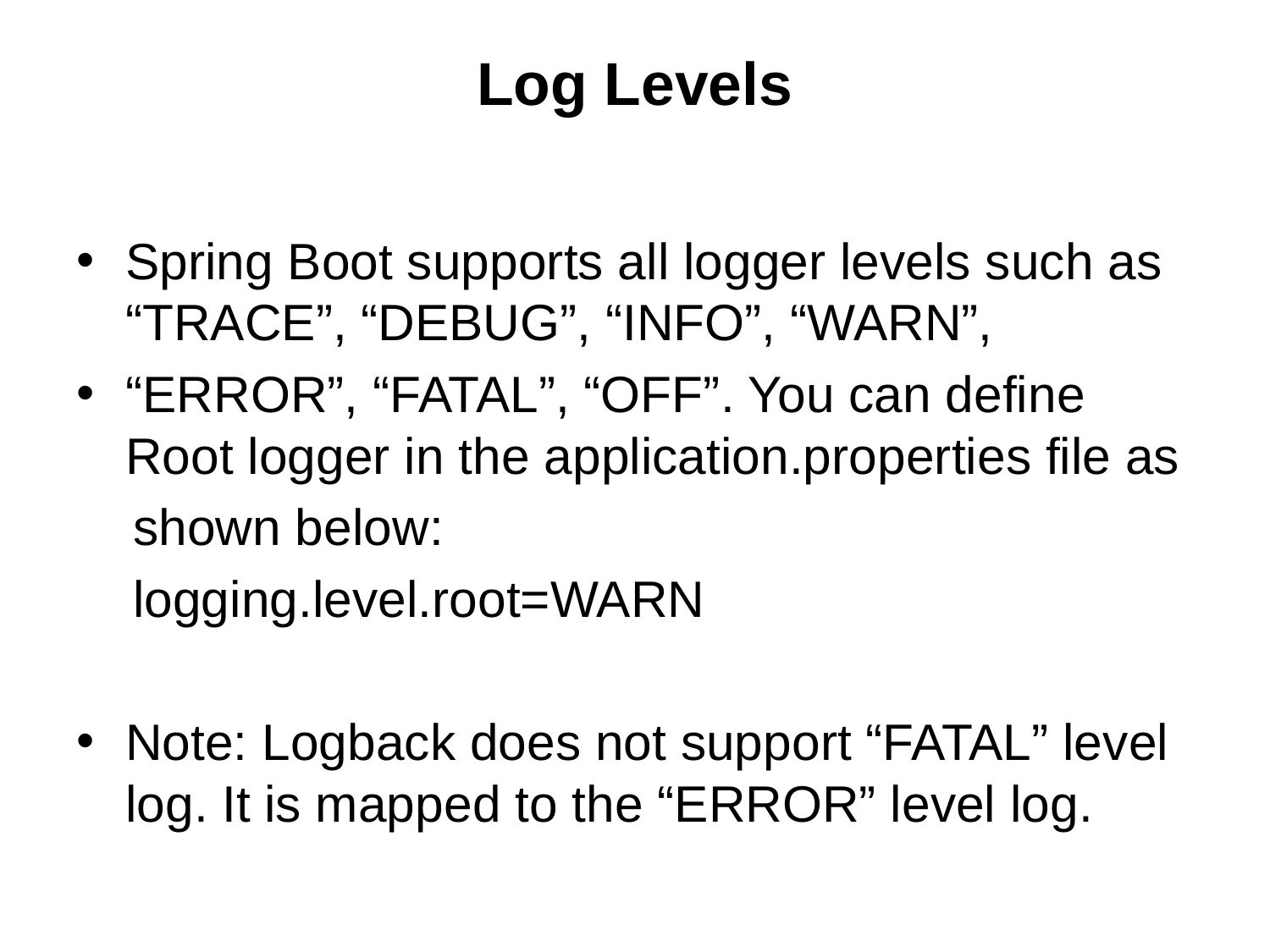

# Log Levels
Spring Boot supports all logger levels such as “TRACE”, “DEBUG”, “INFO”, “WARN”,
“ERROR”, “FATAL”, “OFF”. You can define Root logger in the application.properties file as
    shown below:
    logging.level.root=WARN

Note: Logback does not support “FATAL” level log. It is mapped to the “ERROR” level log.